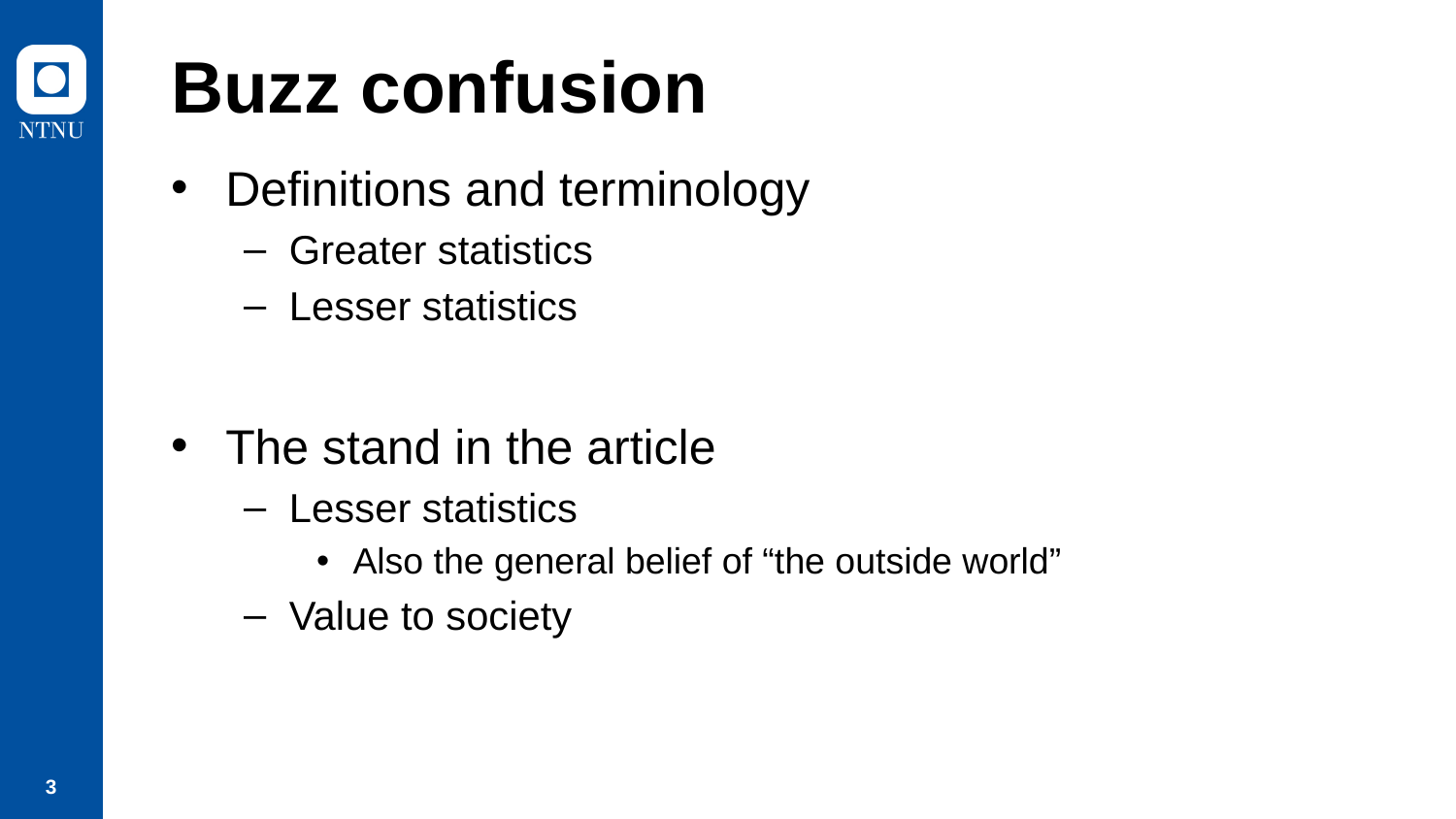

# Buzz confusion
Definitions and terminology
Greater statistics
Lesser statistics

The stand in the article
Lesser statistics
Also the general belief of “the outside world”
Value to society